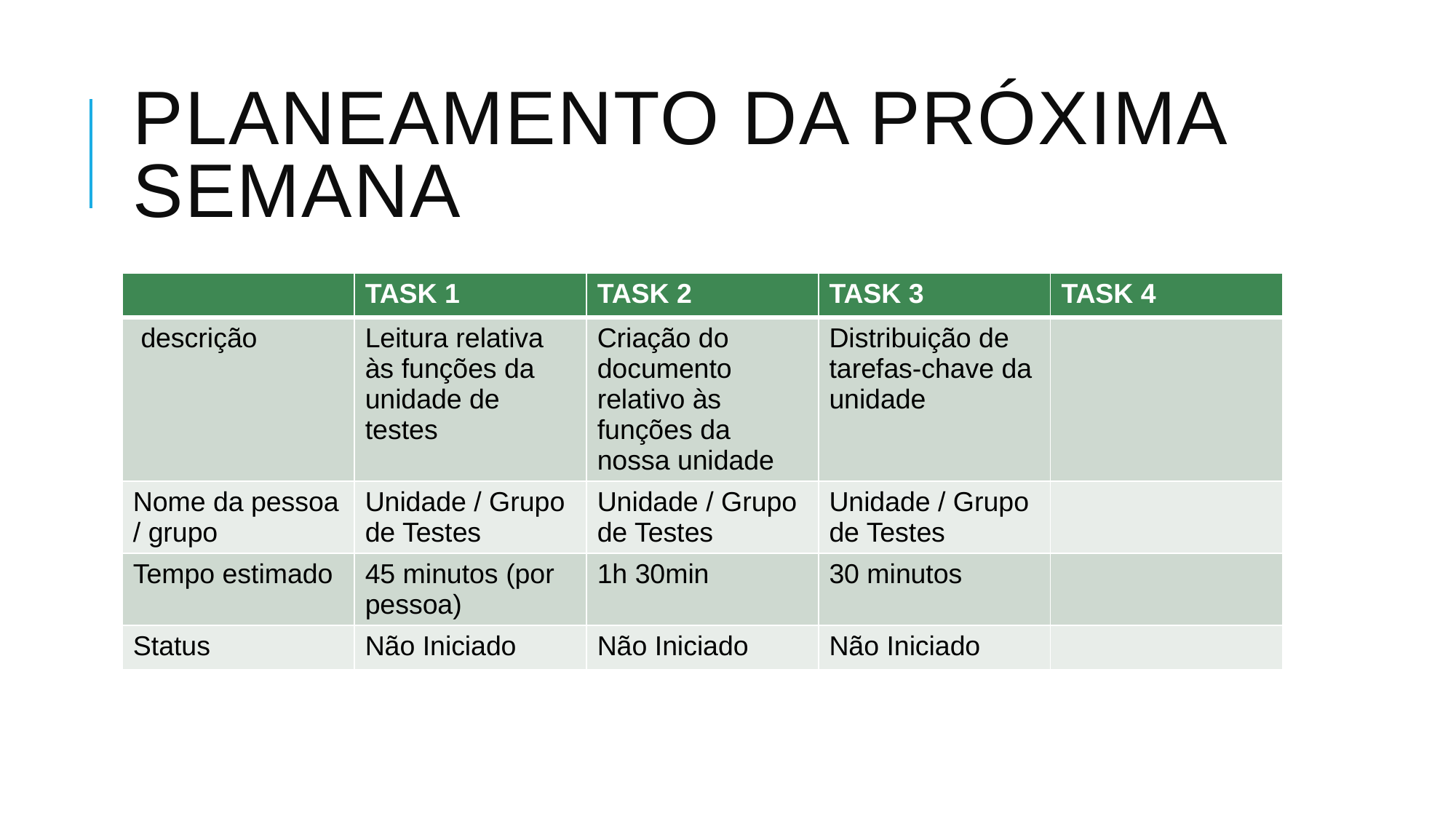

# PLANEAMENTO DA PRÓXIMA SEMANA
|  | TASK 1 | TASK 2 | TASK 3 | TASK 4 |
| --- | --- | --- | --- | --- |
| descrição | Leitura relativa às funções da unidade de testes | Criação do documento relativo às funções da nossa unidade | Distribuição de tarefas-chave da unidade |  |
| Nome da pessoa / grupo | Unidade / Grupo de Testes | Unidade / Grupo de Testes | Unidade / Grupo de Testes |  |
| Tempo estimado | 45 minutos (por pessoa) | 1h 30min | 30 minutos |  |
| Status | Não Iniciado | Não Iniciado | Não Iniciado |  |